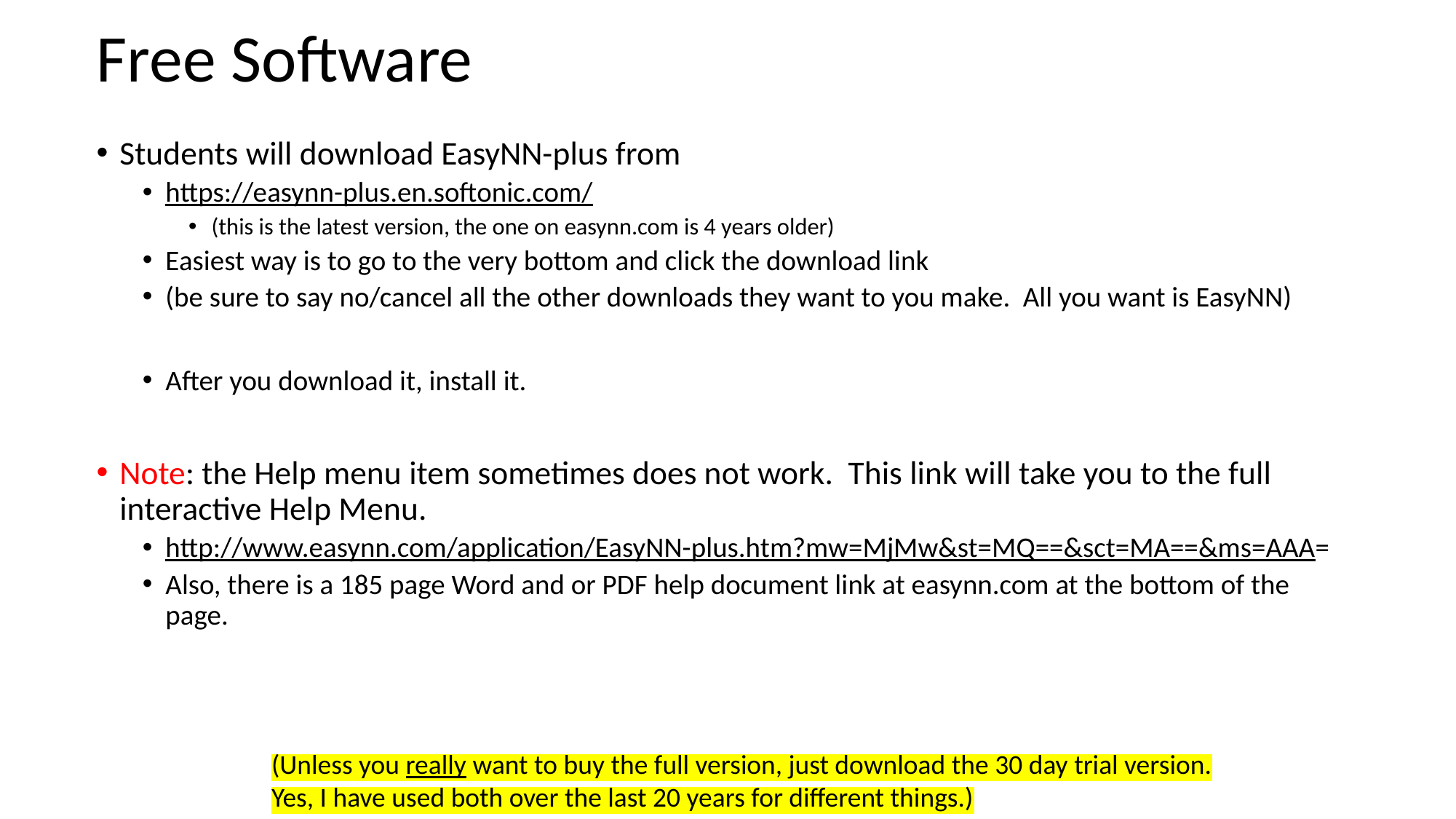

# Free Software
Students will download EasyNN-plus from
https://easynn-plus.en.softonic.com/
(this is the latest version, the one on easynn.com is 4 years older)
Easiest way is to go to the very bottom and click the download link
(be sure to say no/cancel all the other downloads they want to you make.  All you want is EasyNN)

After you download it, install it.

Note: the Help menu item sometimes does not work.  This link will take you to the full interactive Help Menu.
http://www.easynn.com/application/EasyNN-plus.htm?mw=MjMw&st=MQ==&sct=MA==&ms=AAA=
Also, there is a 185 page Word and or PDF help document link at easynn.com at the bottom of the page.
(Unless you really want to buy the full version, just download the 30 day trial version.
Yes, I have used both over the last 20 years for different things.)